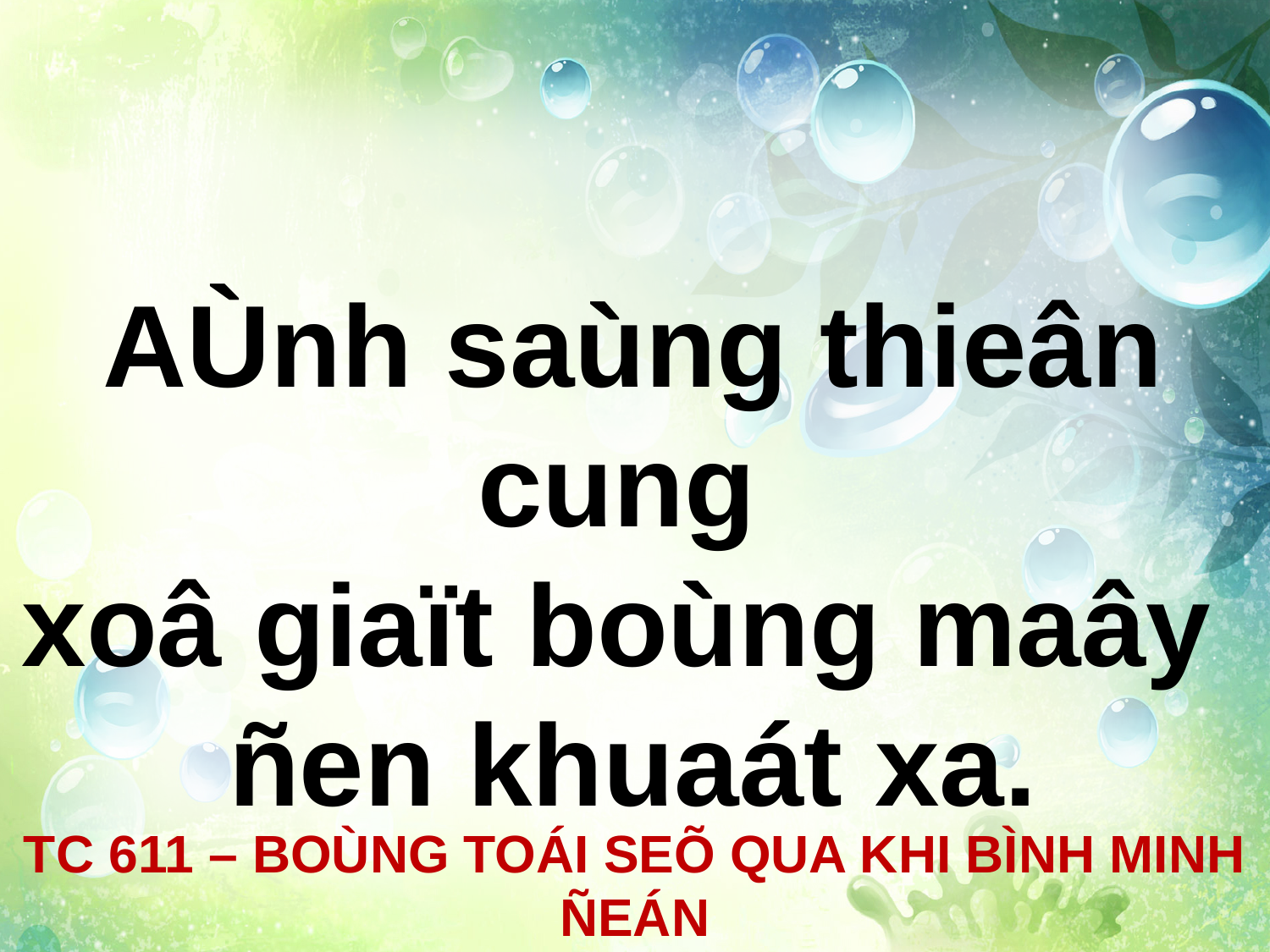

AÙnh saùng thieân cung
xoâ giaït boùng maây
ñen khuaát xa.
TC 611 – BOÙNG TOÁI SEÕ QUA KHI BÌNH MINH ÑEÁN